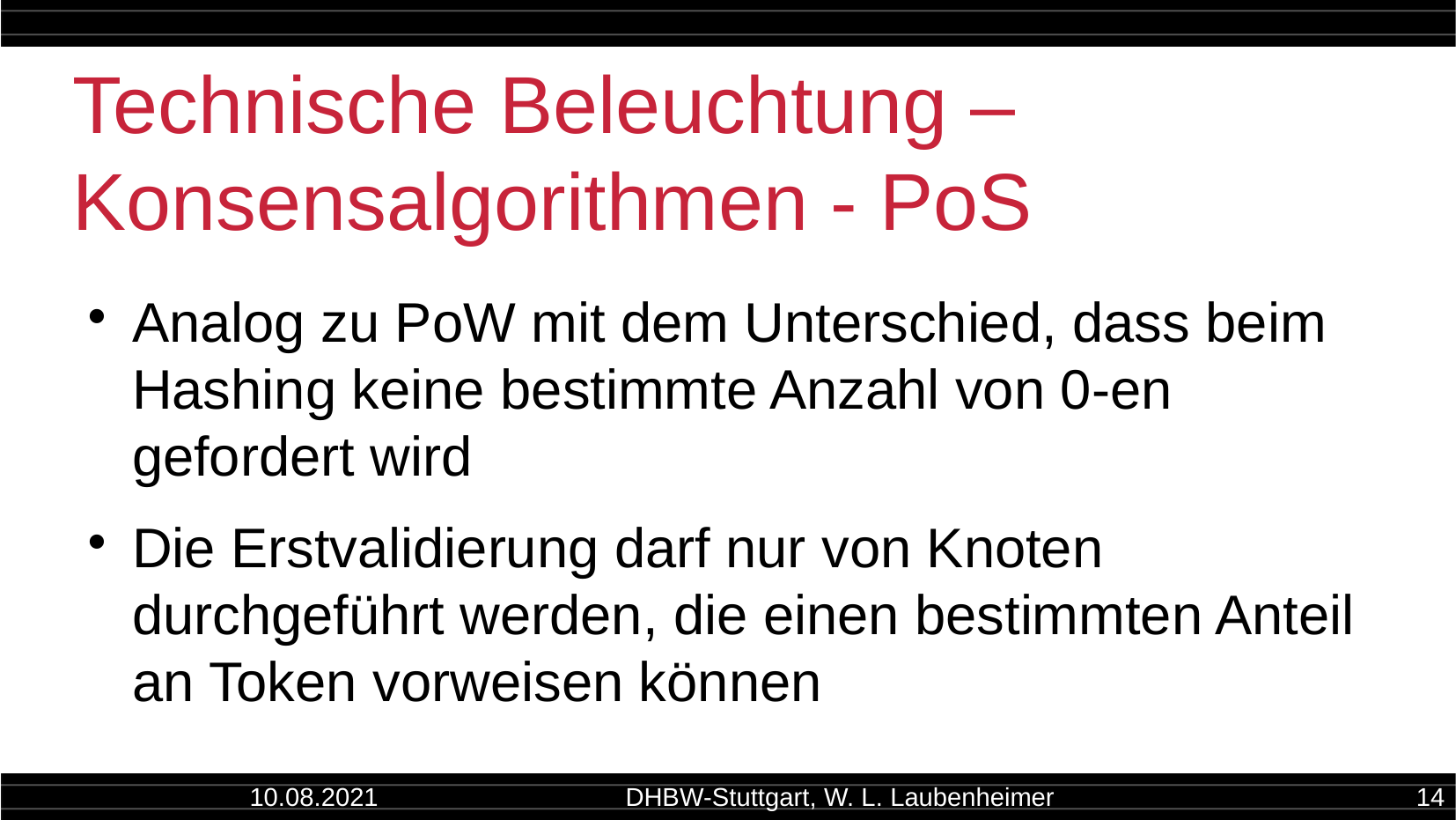

Technische Beleuchtung – Konsensalgorithmen - PoS
Analog zu PoW mit dem Unterschied, dass beim Hashing keine bestimmte Anzahl von 0-en gefordert wird
Die Erstvalidierung darf nur von Knoten durchgeführt werden, die einen bestimmten Anteil an Token vorweisen können